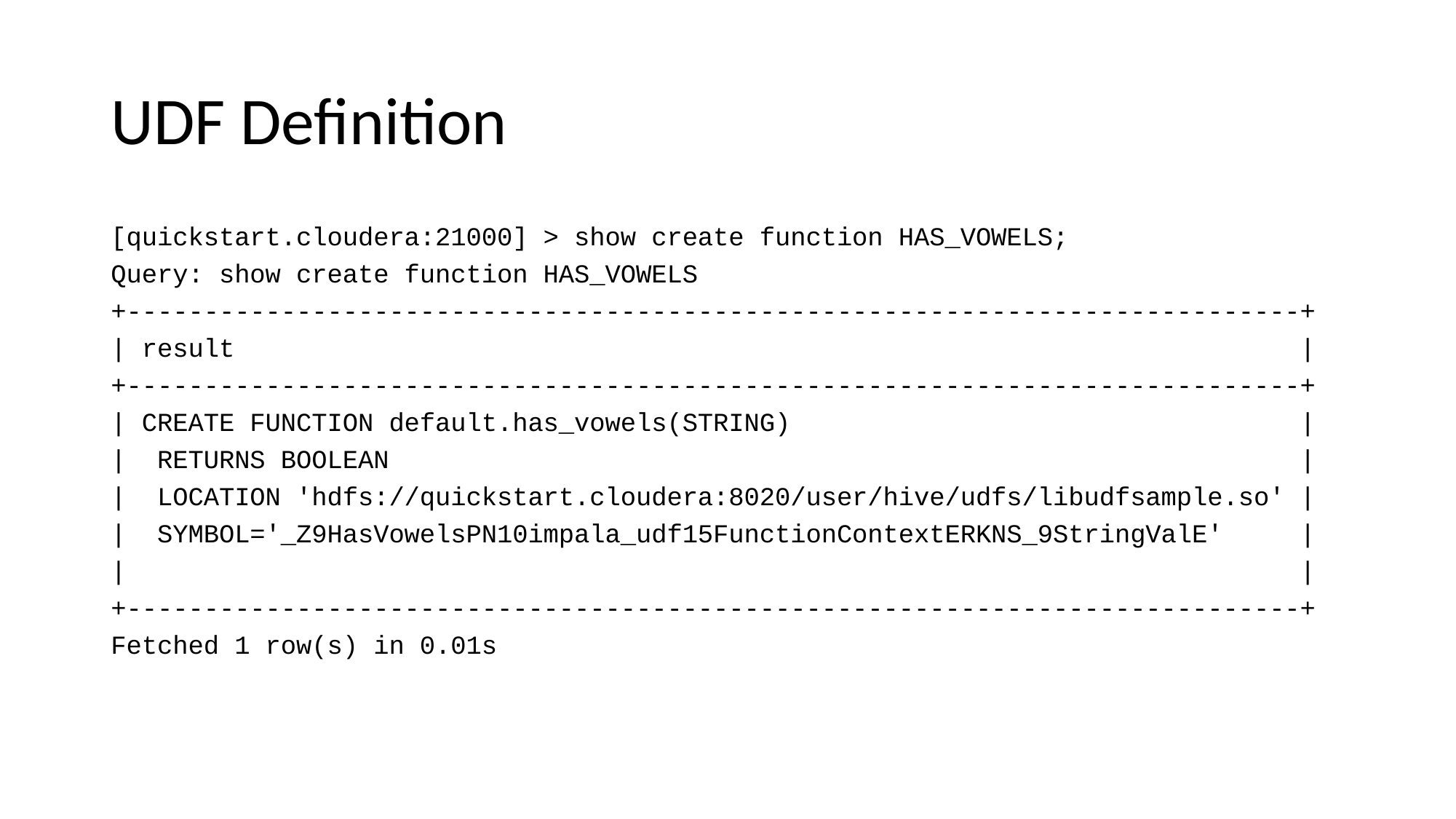

# UDF Definition
[quickstart.cloudera:21000] > show create function HAS_VOWELS;
Query: show create function HAS_VOWELS
+----------------------------------------------------------------------------+
| result                                                                     |
+----------------------------------------------------------------------------+
| CREATE FUNCTION default.has_vowels(STRING)                                 |
|  RETURNS BOOLEAN                                                           |
|  LOCATION 'hdfs://quickstart.cloudera:8020/user/hive/udfs/libudfsample.so' |
|  SYMBOL='_Z9HasVowelsPN10impala_udf15FunctionContextERKNS_9StringValE'     |
|                                                                            |
+----------------------------------------------------------------------------+
Fetched 1 row(s) in 0.01s